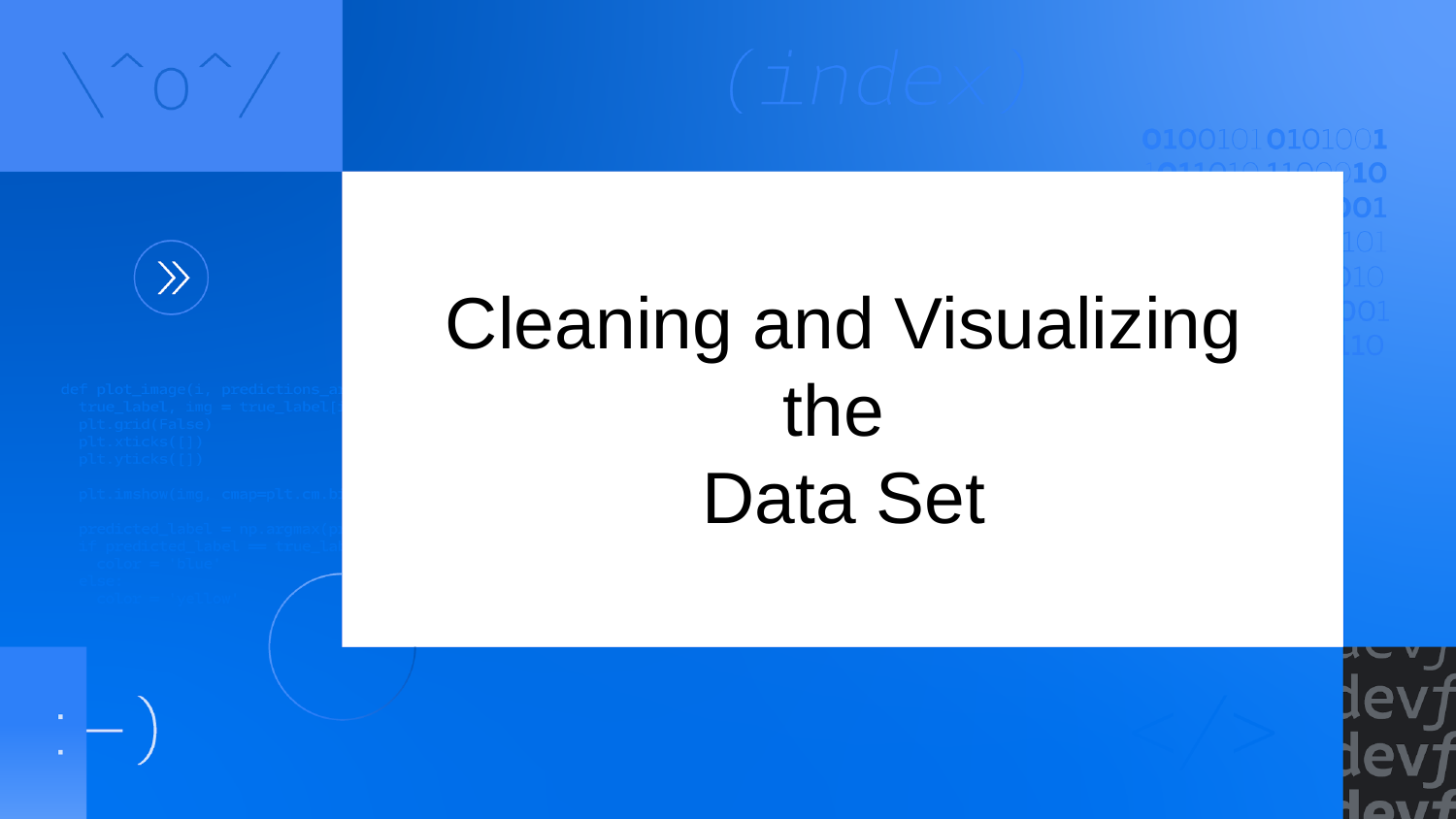

# Cleaning and Visualizing the
Data Set